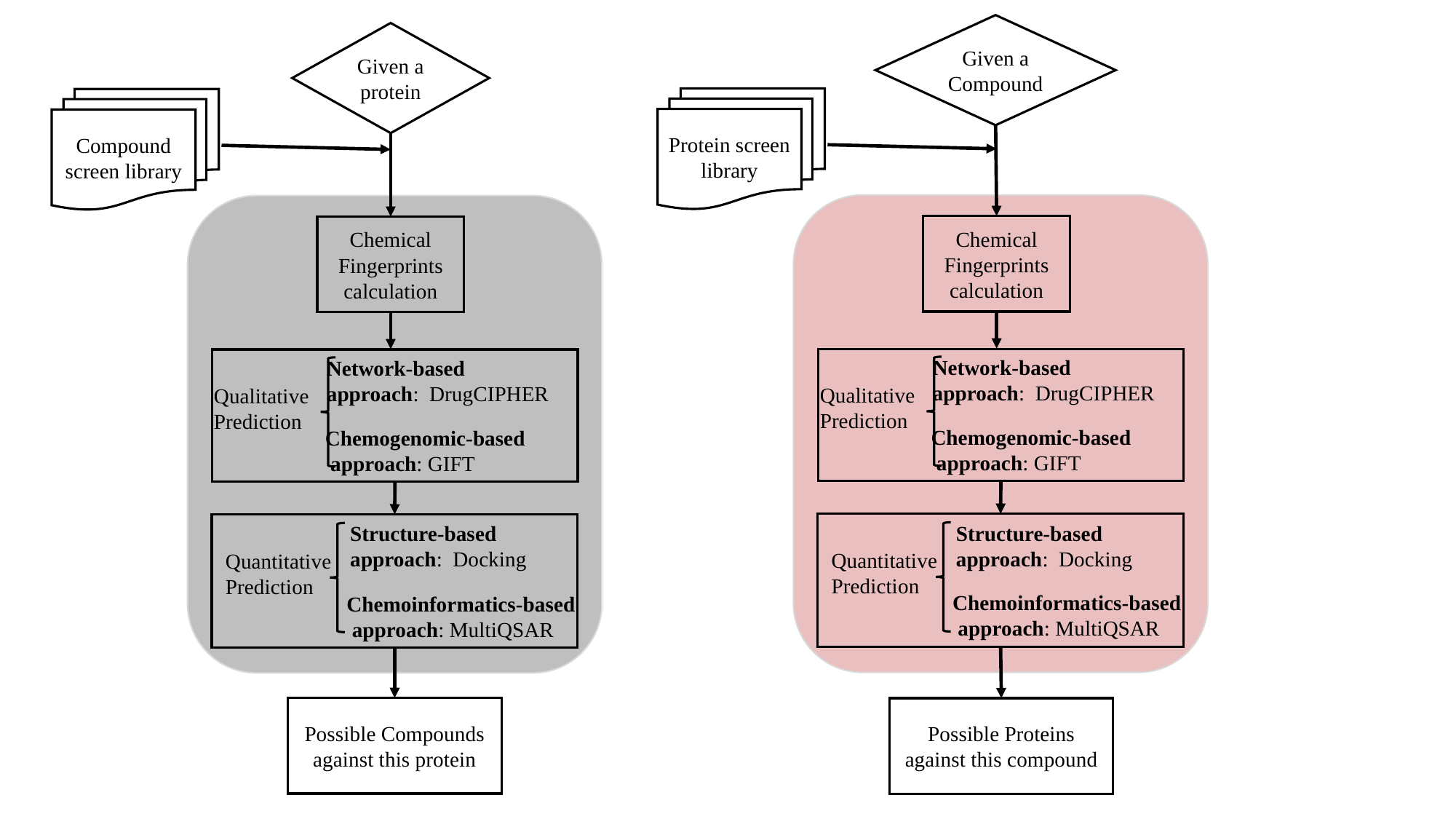

Given a Compound
Protein screen library
Chemical Fingerprints calculation

Network-based
approach:  DrugCIPHER

Qualitative
Prediction
Chemogenomic-based
 approach: GIFT

Structure-based
approach:  Docking

Quantitative
Prediction
Chemoinformatics-based
 approach: MultiQSAR
Possible Proteins against this compound

Given a protein
Compound screen library
Chemical Fingerprints calculation

Network-based
approach:  DrugCIPHER

Qualitative
Prediction
Chemogenomic-based
 approach: GIFT

Structure-based
approach:  Docking

Quantitative
Prediction
Chemoinformatics-based
 approach: MultiQSAR
Possible Compounds against this protein